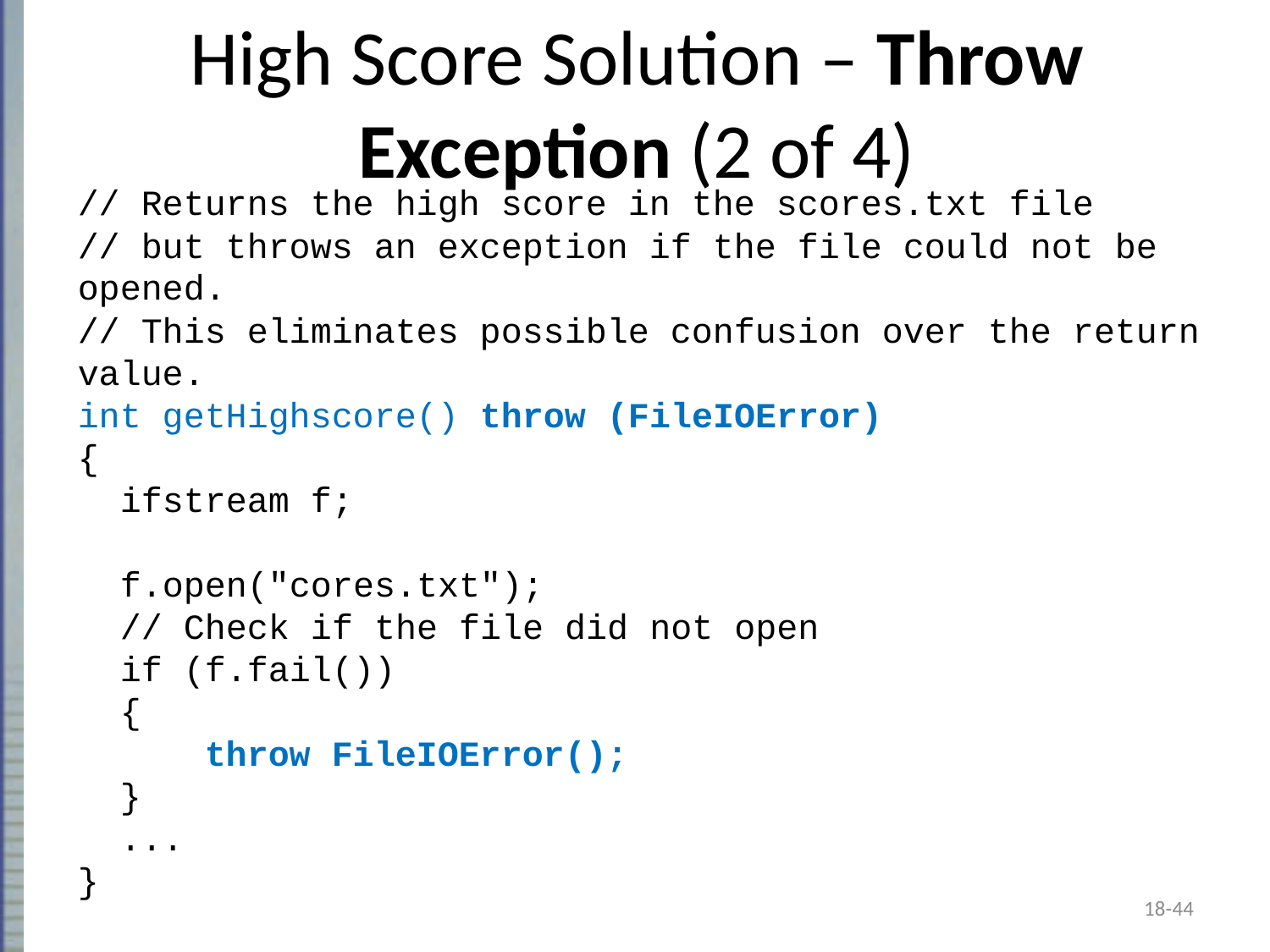

# High Score Solution – Throw Exception (2 of 4)
// Returns the high score in the scores.txt file
// but throws an exception if the file could not be opened.
// This eliminates possible confusion over the return value.
int getHighscore() throw (FileIOError)
{
  ifstream f;
  f.open("cores.txt");
  // Check if the file did not open
  if (f.fail())
  {
	throw FileIOError();
  }
  ...
}
18-44